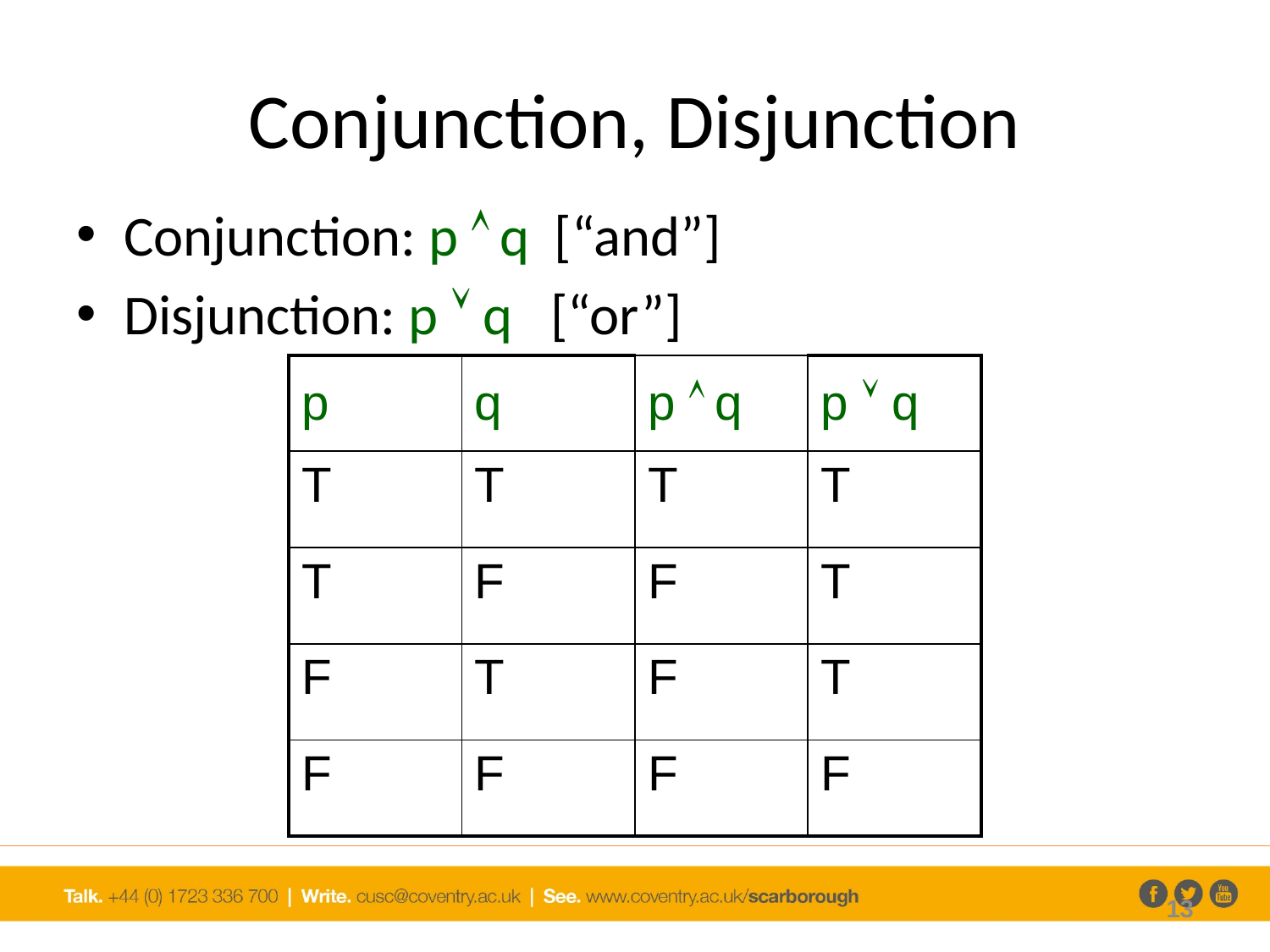

# Conjunction, Disjunction
Conjunction: p ∧ q  [“and”]
Disjunction: p ∨ q   [“or”]

| p | q | p ∧ q | p ∨ q |
| --- | --- | --- | --- |
| T | T | T | T |
| T | F | F | T |
| F | T | F | T |
| F | F | F | F |
13